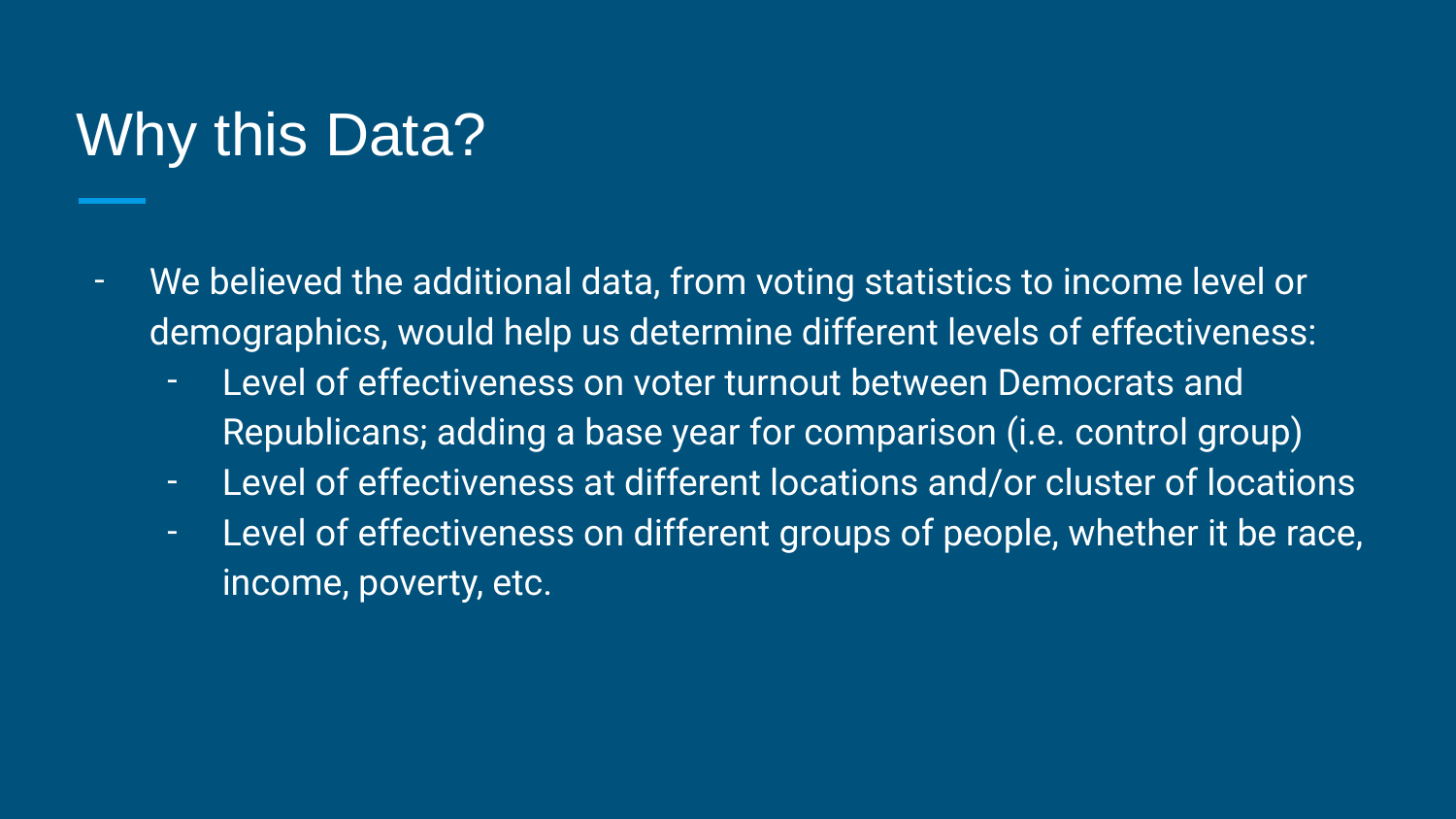

# Why this Data?
We believed the additional data, from voting statistics to income level or demographics, would help us determine different levels of effectiveness:
Level of effectiveness on voter turnout between Democrats and Republicans; adding a base year for comparison (i.e. control group)
Level of effectiveness at different locations and/or cluster of locations
Level of effectiveness on different groups of people, whether it be race, income, poverty, etc.